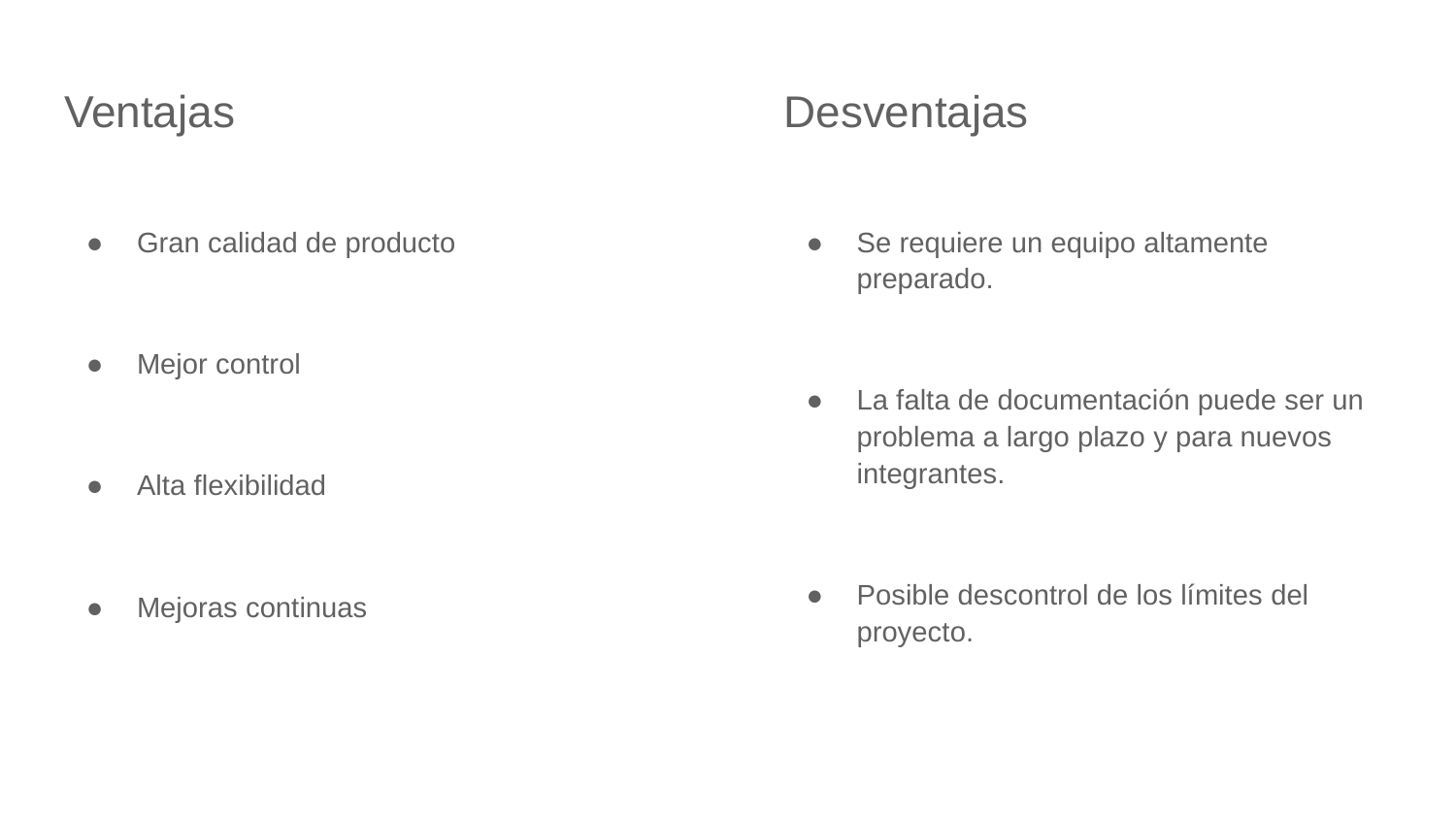

Desventajas

Se requiere un equipo altamente preparado.

La falta de documentación puede ser un problema a largo plazo y para nuevos integrantes.

Posible descontrol de los límites del proyecto.

Ventajas

Gran calidad de producto

Mejor control

Alta flexibilidad

Mejoras continuas